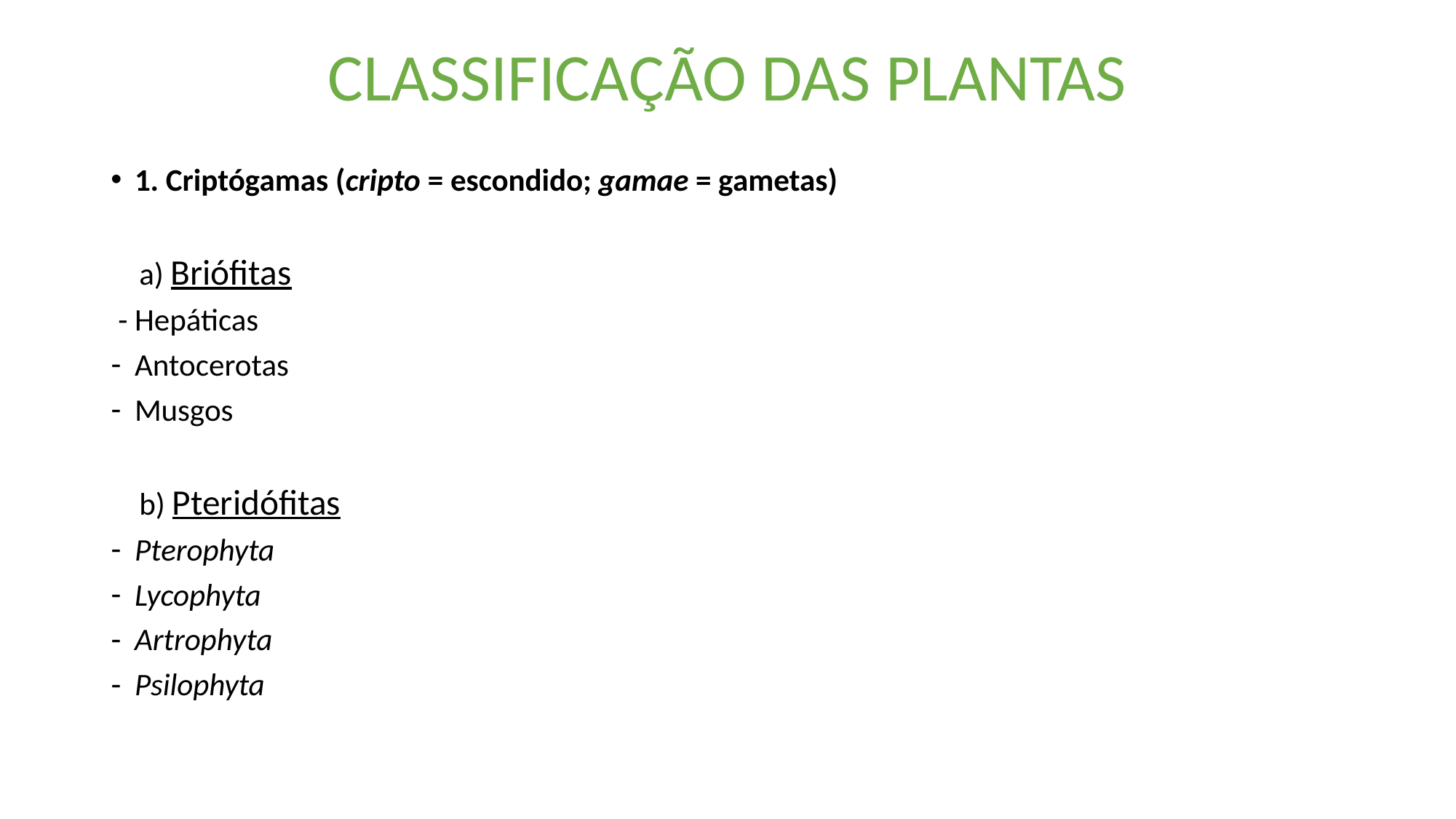

# CLASSIFICAÇÃO DAS PLANTAS
1. Criptógamas (cripto = escondido; gamae = gametas)

    a) Briófitas
 - Hepáticas
Antocerotas
Musgos

    b) Pteridófitas
Pterophyta
Lycophyta
Artrophyta
Psilophyta